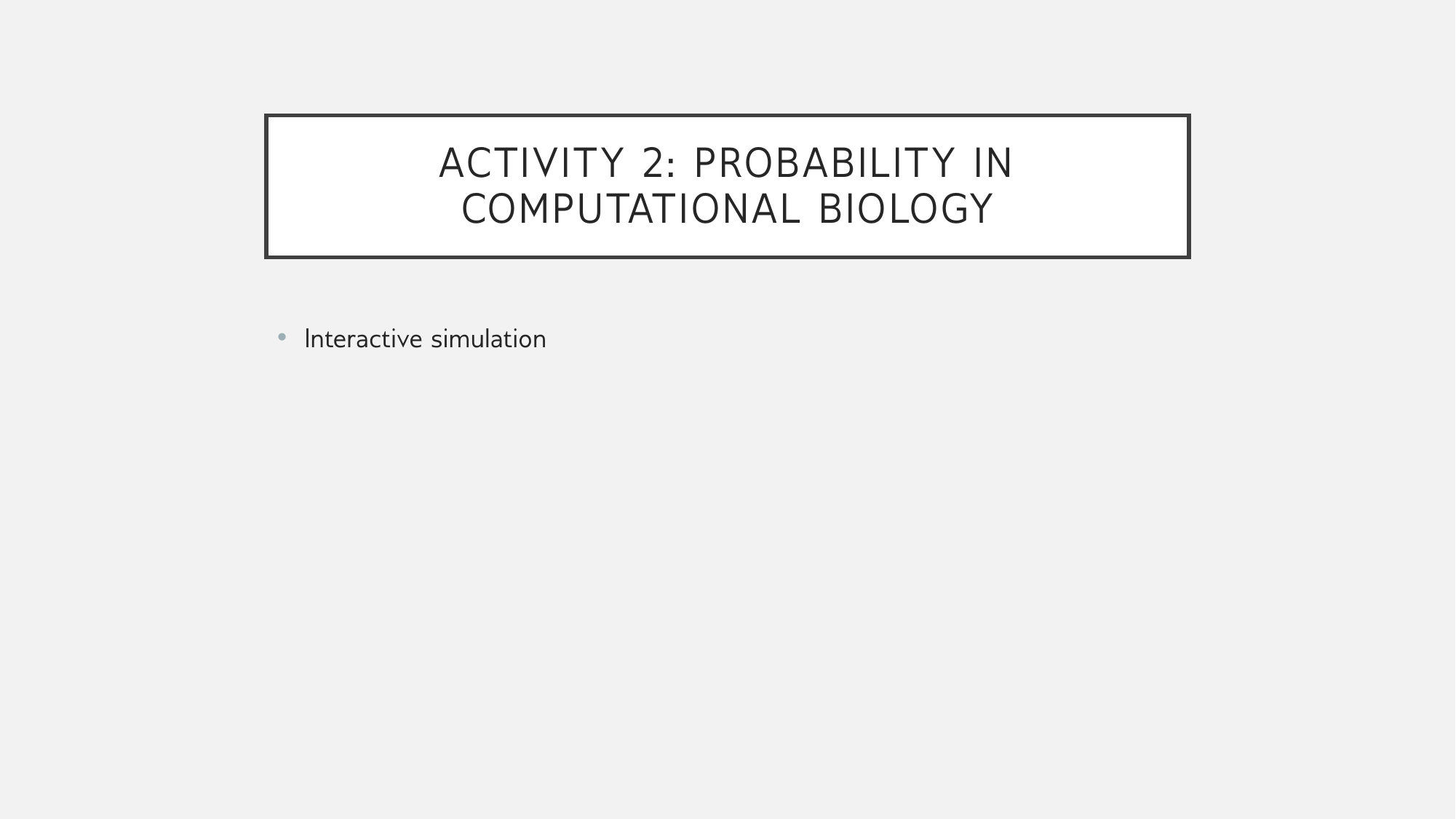

# Activity 2: Probability in Computational Biology
Interactive simulation